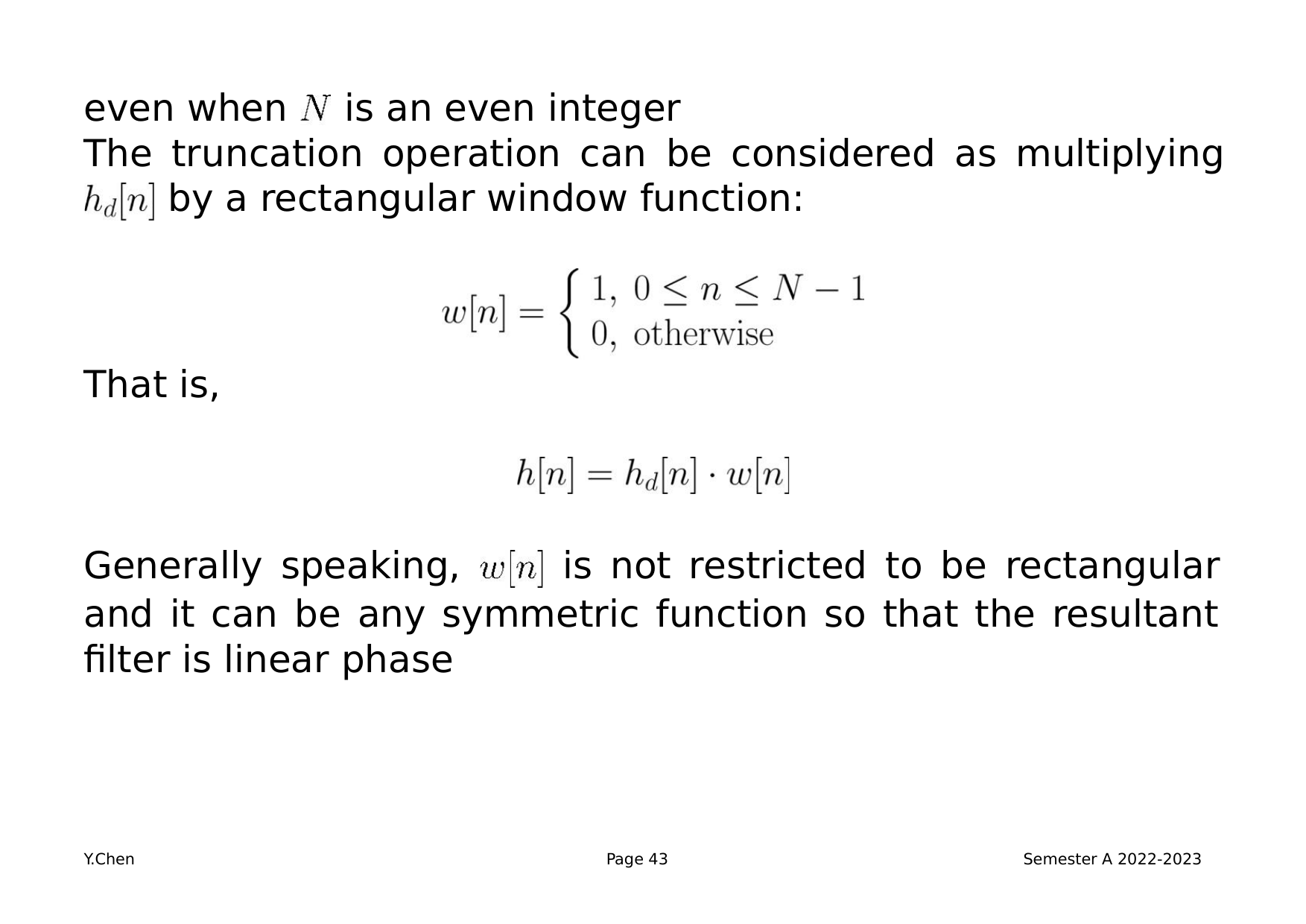

even when is an even integer
The truncation operation can be considered as multiplying
by a rectangular window function:

That is,

Generally speaking,
is not restricted to be rectangular

and it can be any symmetric function so that the resultant
filter is linear phase
Y.Chen
Page 43
Semester A 2022-2023